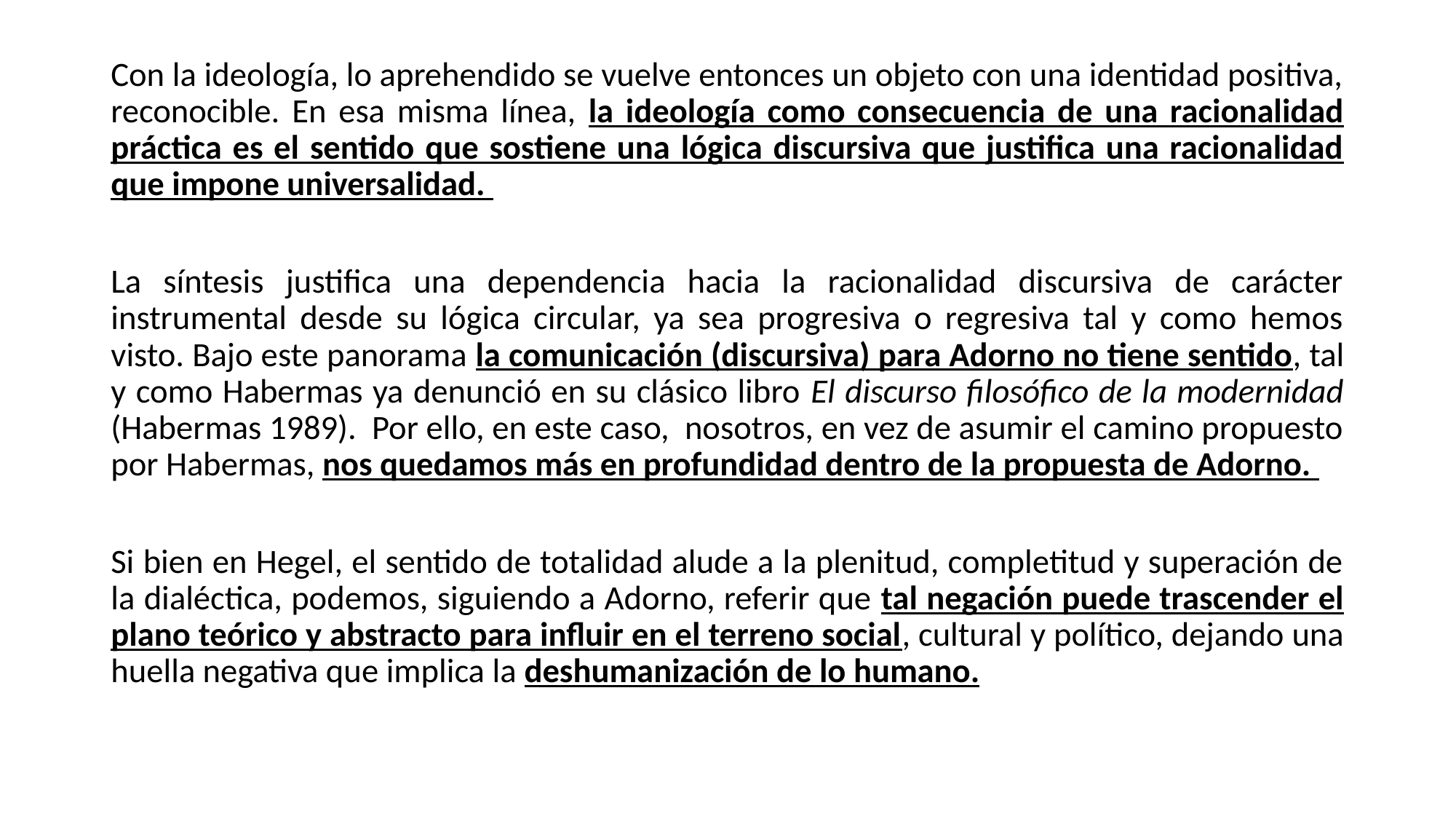

Con la ideología, lo aprehendido se vuelve entonces un objeto con una identidad positiva, reconocible. En esa misma línea, la ideología como consecuencia de una racionalidad práctica es el sentido que sostiene una lógica discursiva que justifica una racionalidad que impone universalidad.

La síntesis justifica una dependencia hacia la racionalidad discursiva de carácter instrumental desde su lógica circular, ya sea progresiva o regresiva tal y como hemos visto. Bajo este panorama la comunicación (discursiva) para Adorno no tiene sentido, tal y como Habermas ya denunció en su clásico libro El discurso filosófico de la modernidad (Habermas 1989).  Por ello, en este caso,  nosotros, en vez de asumir el camino propuesto por Habermas, nos quedamos más en profundidad dentro de la propuesta de Adorno.

Si bien en Hegel, el sentido de totalidad alude a la plenitud, completitud y superación de la dialéctica, podemos, siguiendo a Adorno, referir que tal negación puede trascender el plano teórico y abstracto para influir en el terreno social, cultural y político, dejando una huella negativa que implica la deshumanización de lo humano.